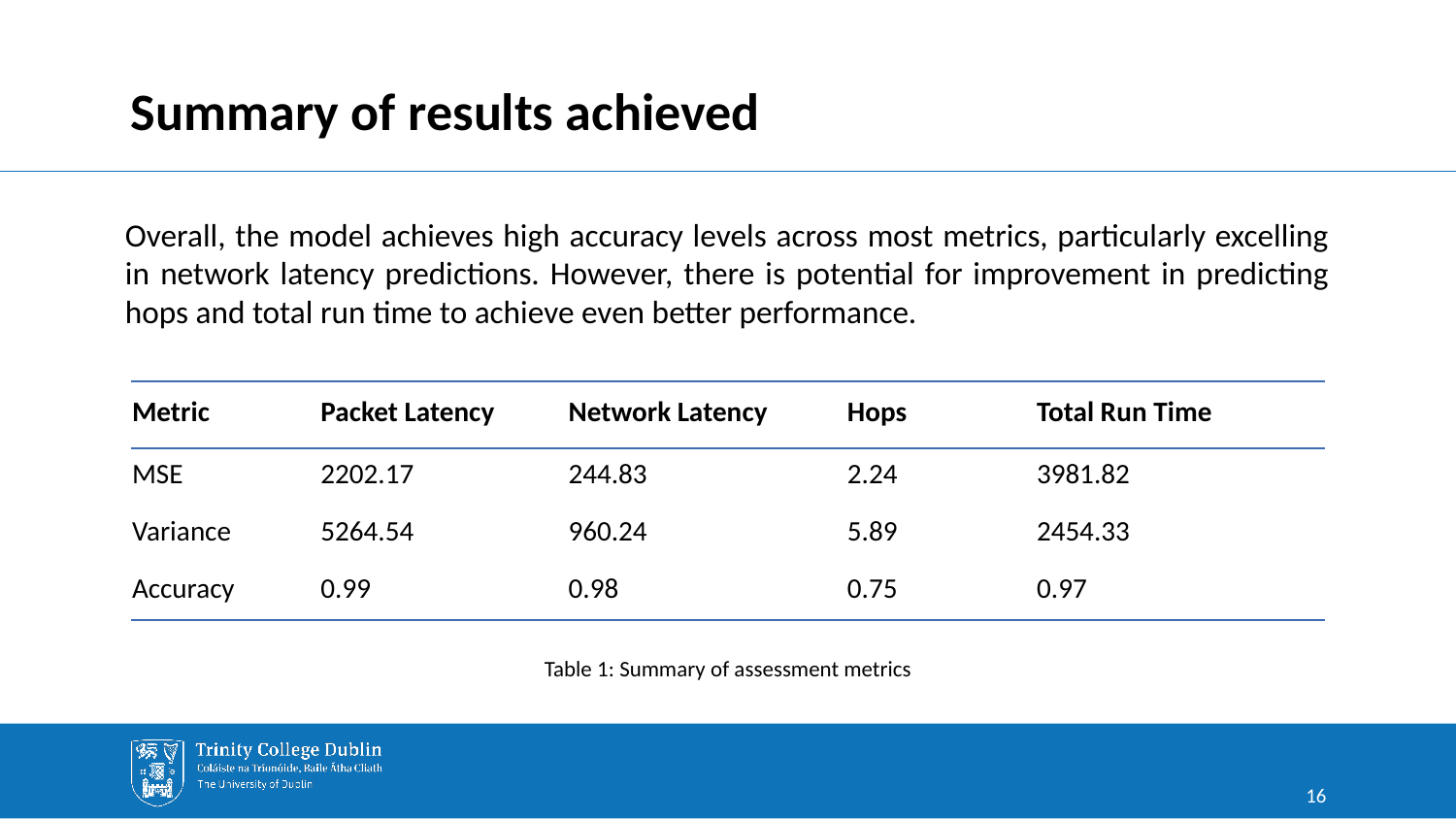

# Summary of results achieved
Overall, the model achieves high accuracy levels across most metrics, particularly excelling in network latency predictions. However, there is potential for improvement in predicting hops and total run time to achieve even better performance.
| Metric | Packet Latency | Network Latency | Hops | Total Run Time |
| --- | --- | --- | --- | --- |
| MSE | 2202.17 | 244.83 | 2.24 | 3981.82 |
| Variance | 5264.54 | 960.24 | 5.89 | 2454.33 |
| Accuracy | 0.99 | 0.98 | 0.75 | 0.97 |
Table 1: Summary of assessment metrics
16